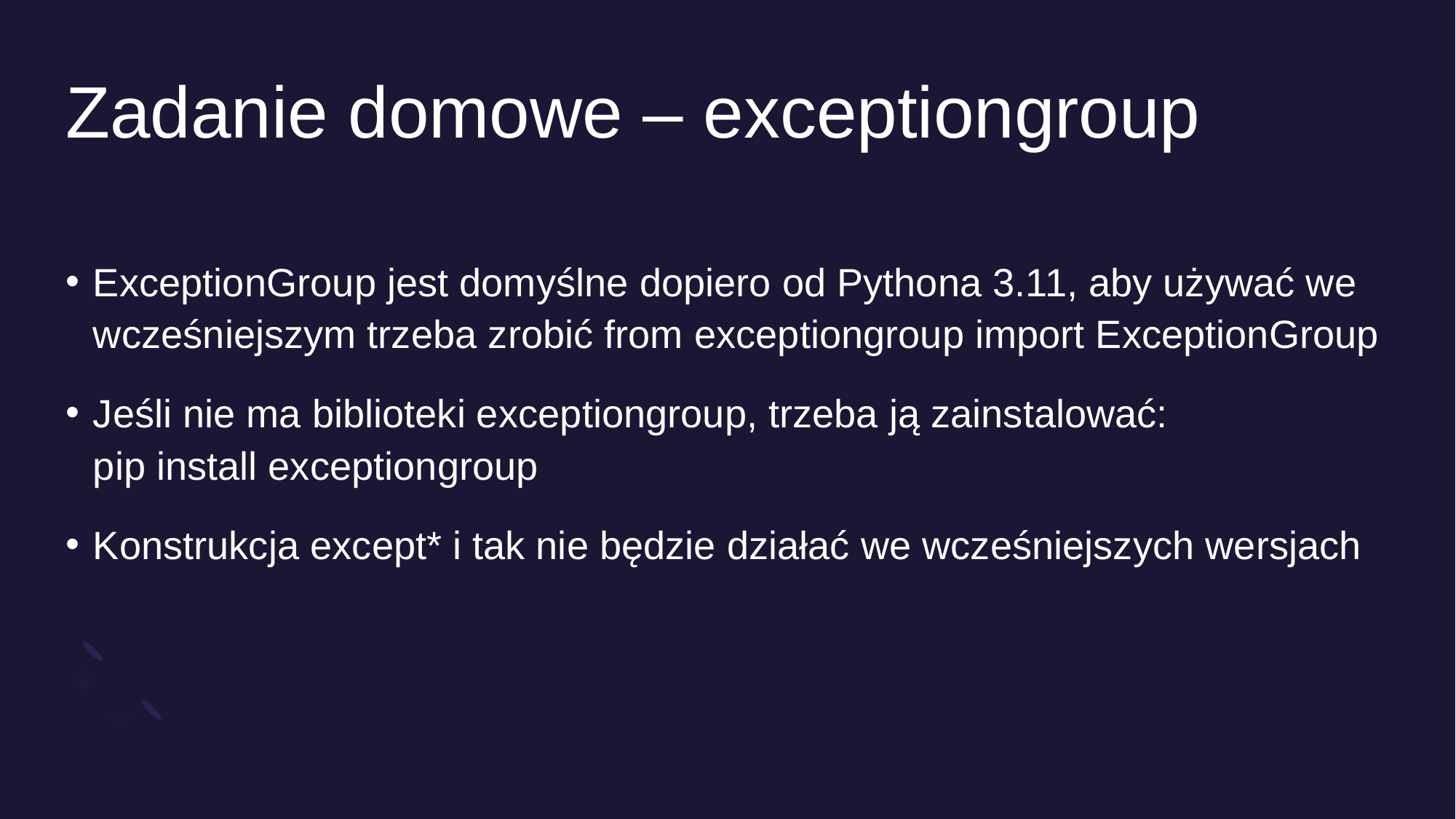

# Zadanie domowe – exceptiongroup
ExceptionGroup jest domyślne dopiero od Pythona 3.11, aby używać we wcześniejszym trzeba zrobić from exceptiongroup import ExceptionGroup
Jeśli nie ma biblioteki exceptiongroup, trzeba ją zainstalować:
pip install exceptiongroup
Konstrukcja except* i tak nie będzie działać we wcześniejszych wersjach